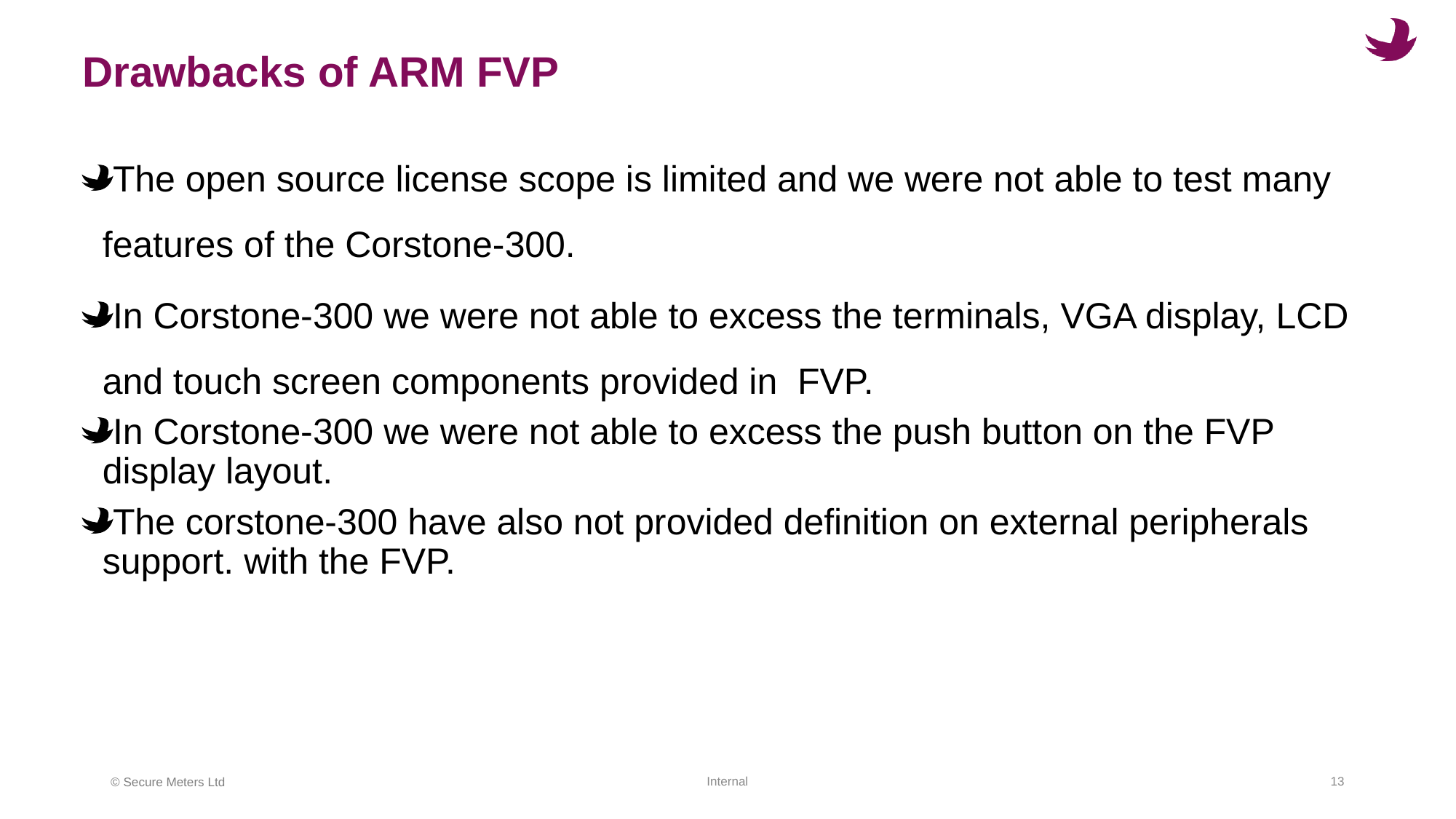

# Drawbacks of ARM FVP

The open source license scope is limited and we were not able to test many features of the Corstone-300.
In Corstone-300 we were not able to excess the terminals, VGA display, LCD and touch screen components provided in  FVP.
In Corstone-300 we were not able to excess the push button on the FVP display layout.
The corstone-300 have also not provided definition on external peripherals support. with the FVP.

Internal
13